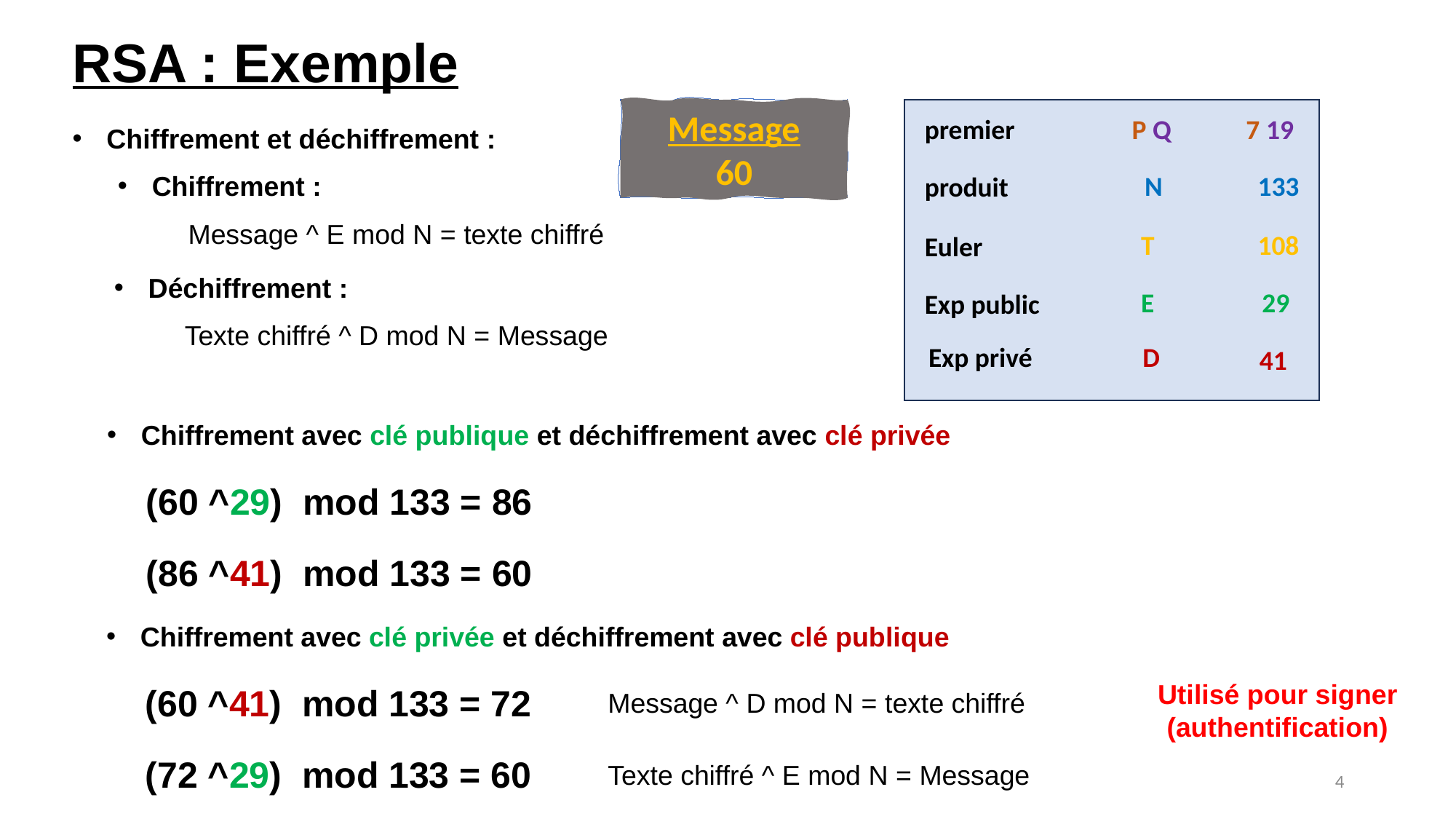

RSA : Exemple
Message
60

premier
P Q
7 19
Chiffrement et déchiffrement :
Chiffrement :
N
133
produit
Message ^ E mod N = texte chiffré
T
108
Euler
Déchiffrement :
E
29
Exp public
Texte chiffré ^ D mod N = Message
Exp privé
D
41
Chiffrement avec clé publique et déchiffrement avec clé privée
(60 ^29)  mod 133 = 86
(86 ^41)  mod 133 = 60
Chiffrement avec clé privée et déchiffrement avec clé publique
Utilisé pour signer (authentification)
(60 ^41)  mod 133 = 72
Message ^ D mod N = texte chiffré
(72 ^29)  mod 133 = 60
Texte chiffré ^ E mod N = Message
4